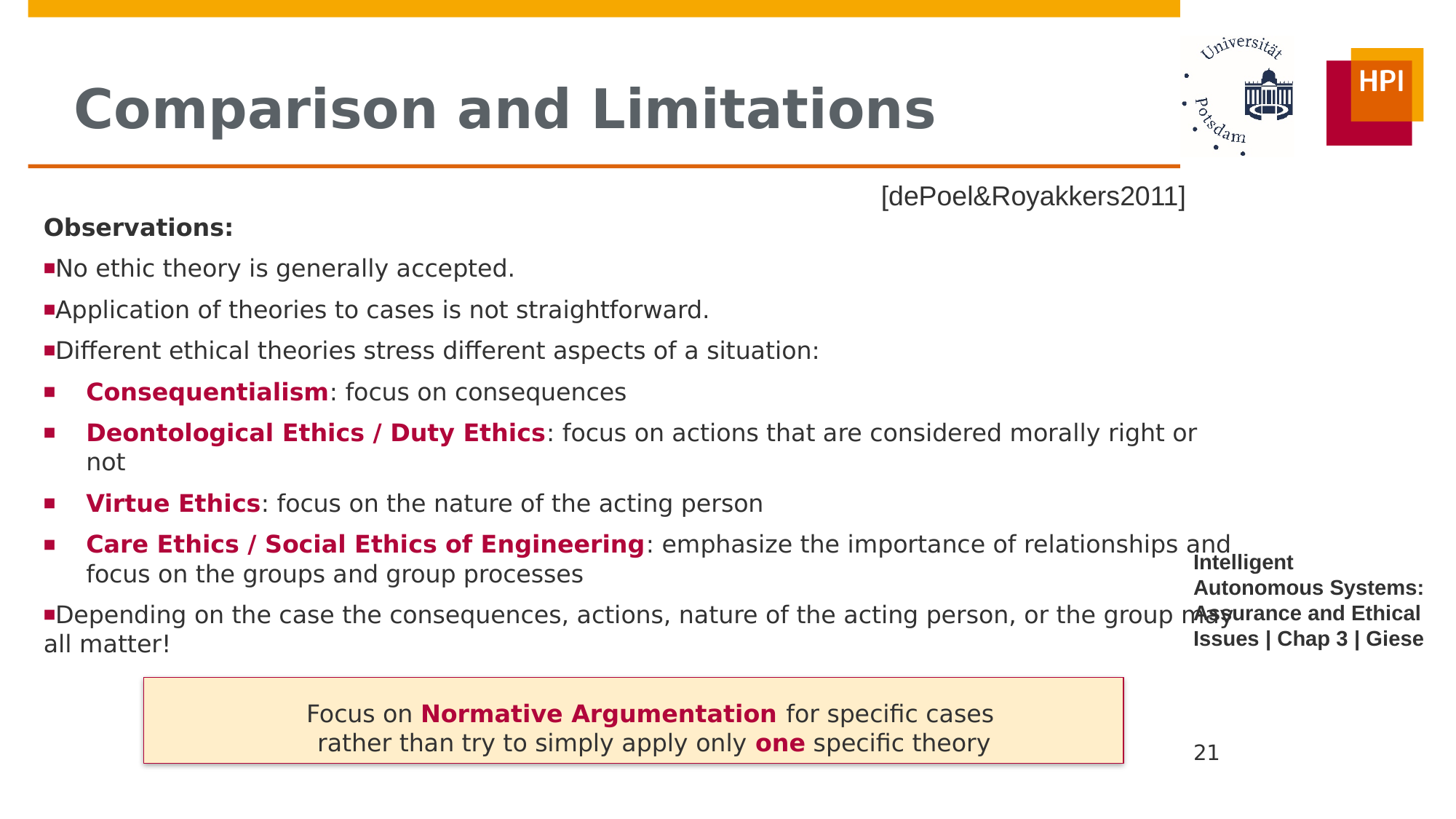

# Comparison and Limitations
[dePoel&Royakkers2011]
Observations:
No ethic theory is generally accepted.
Application of theories to cases is not straightforward.
Different ethical theories stress different aspects of a situation:
Consequentialism: focus on consequences
Deontological Ethics / Duty Ethics: focus on actions that are considered morally right or not
Virtue Ethics: focus on the nature of the acting person
Care Ethics / Social Ethics of Engineering: emphasize the importance of relationships and focus on the groups and group processes
Depending on the case the consequences, actions, nature of the acting person, or the group may all matter!

Focus on Normative Argumentation for specific cases
rather than try to simply apply only one specific theory

21
Intelligent Autonomous Systems: Assurance and Ethical Issues | Chap 3 | Giese